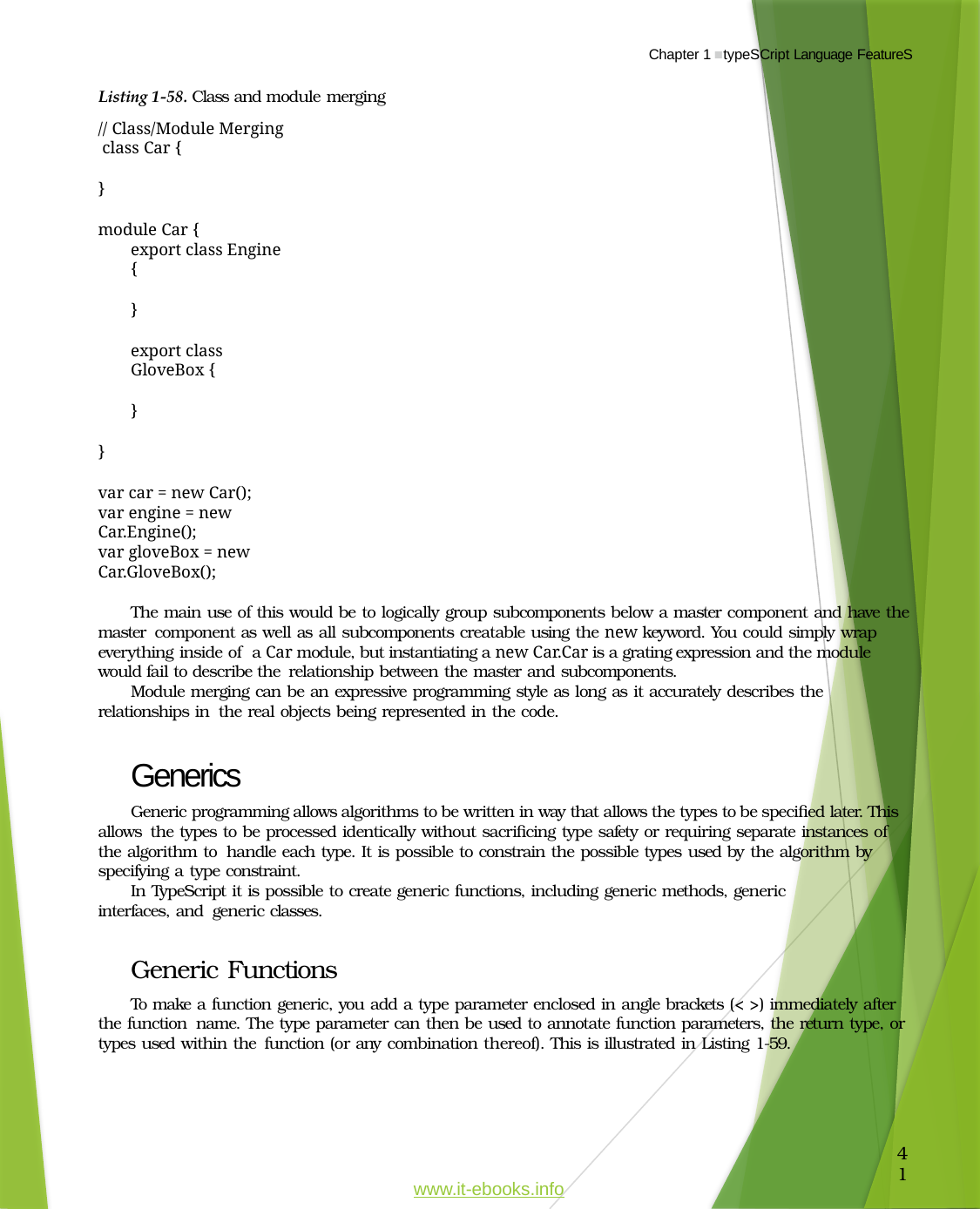

Chapter 1 ■ typeSCript Language FeatureS
Listing 1-58. Class and module merging
// Class/Module Merging  class Car {

}

module Car {
export class Engine {

}

export class GloveBox {

}

}

var car = new Car();
var engine = new Car.Engine();
var gloveBox = new Car.GloveBox();

The main use of this would be to logically group subcomponents below a master component and have the master  component as well as all subcomponents creatable using the new keyword. You could simply wrap everything inside of  a Car module, but instantiating a new Car.Car is a grating expression and the module would fail to describe the  relationship between the master and subcomponents.
Module merging can be an expressive programming style as long as it accurately describes the relationships in  the real objects being represented in the code.

Generics
Generic programming allows algorithms to be written in way that allows the types to be specified later. This allows  the types to be processed identically without sacrificing type safety or requiring separate instances of the algorithm to  handle each type. It is possible to constrain the possible types used by the algorithm by specifying a type constraint.
In TypeScript it is possible to create generic functions, including generic methods, generic interfaces, and  generic classes.

Generic Functions
To make a function generic, you add a type parameter enclosed in angle brackets (< >) immediately after the function  name. The type parameter can then be used to annotate function parameters, the return type, or types used within the  function (or any combination thereof). This is illustrated in Listing 1-59.
41
www.it-ebooks.info